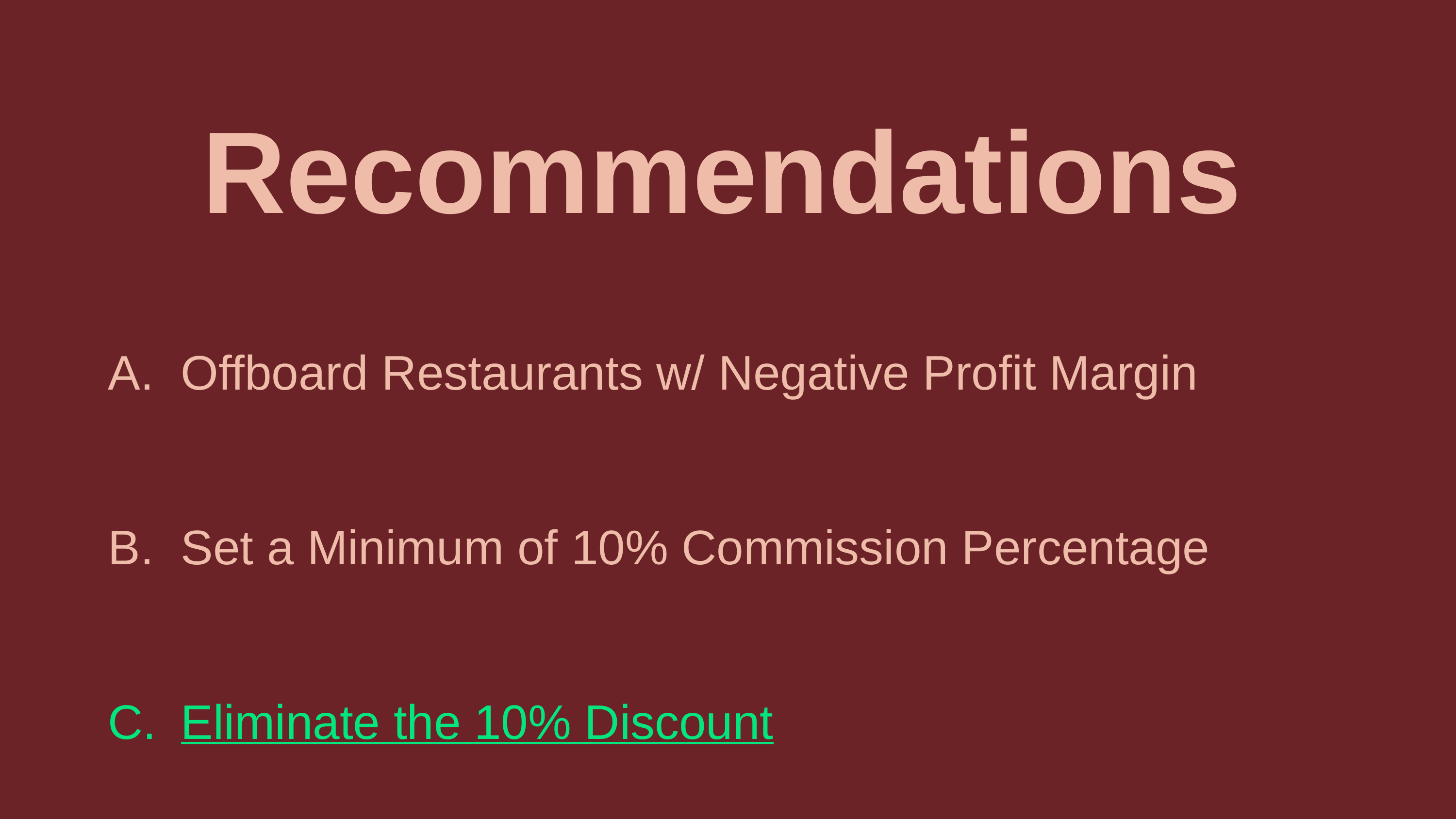

Recommendations
Offboard Restaurants w/ Negative Profit Margin
Set a Minimum of 10% Commission Percentage
Eliminate the 10% Discount